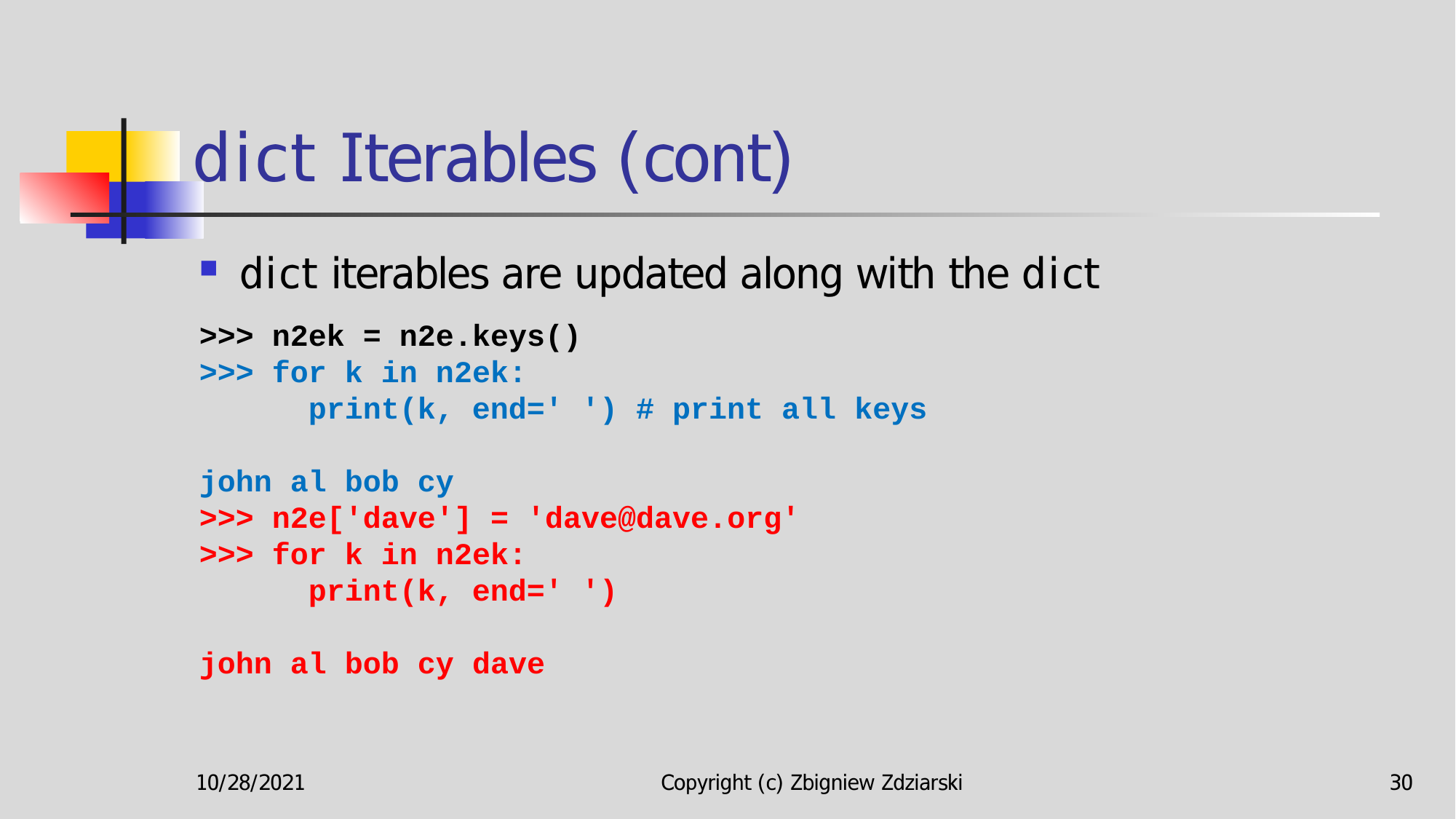

# dict Iterables (cont)
dict iterables are updated along with the dict

>>> n2ek = n2e.keys()
>>> for k in n2ek:
      print(k, end=' ') # print all keys

john al bob cy
>>> n2e['dave'] = 'dave@dave.org'
>>> for k in n2ek:
	print(k, end=' ')

john al bob cy dave

10/28/2021
Copyright (c) Zbigniew Zdziarski
30